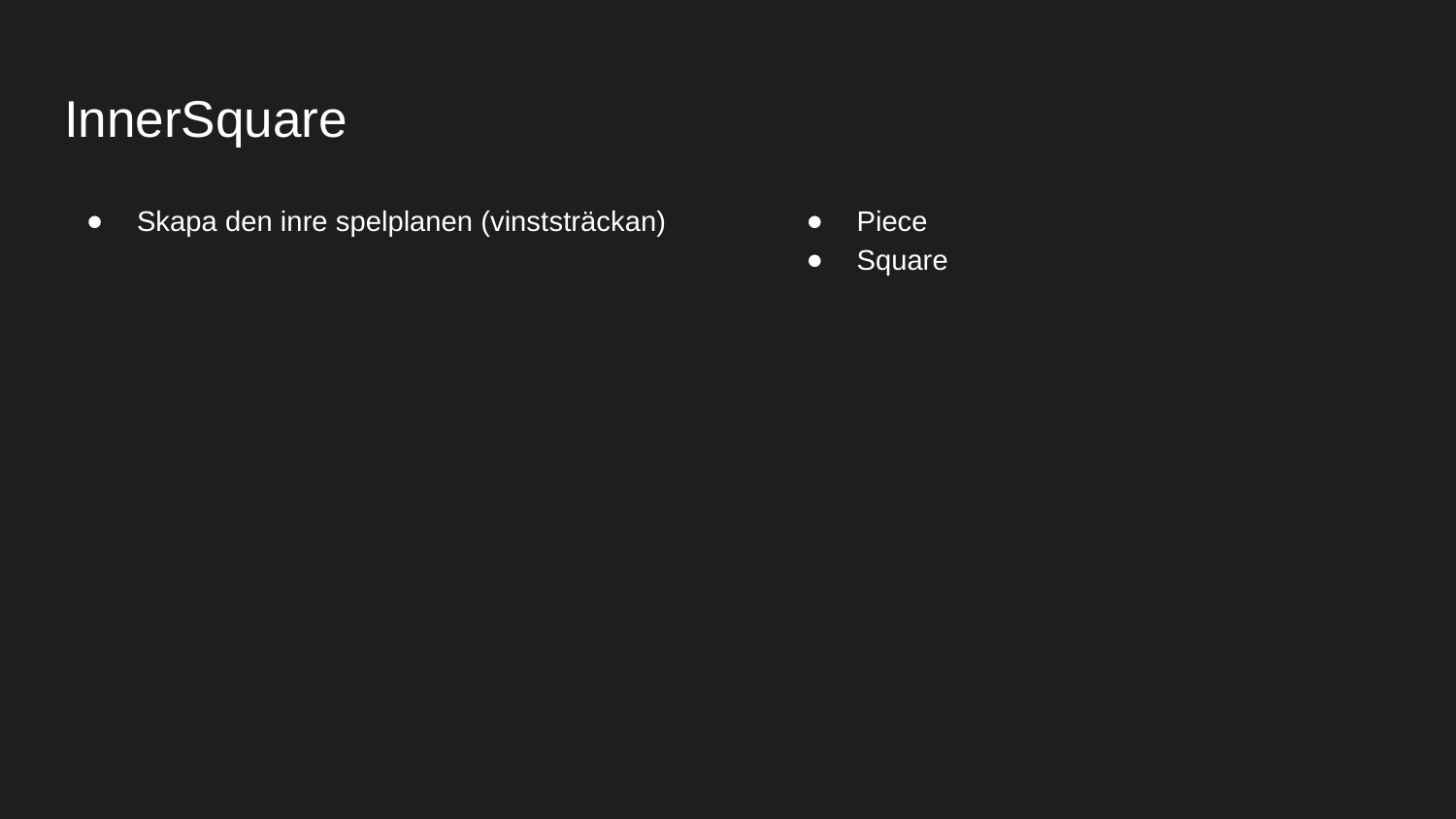

# InnerSquare
Skapa den inre spelplanen (vinststräckan)
Piece
Square